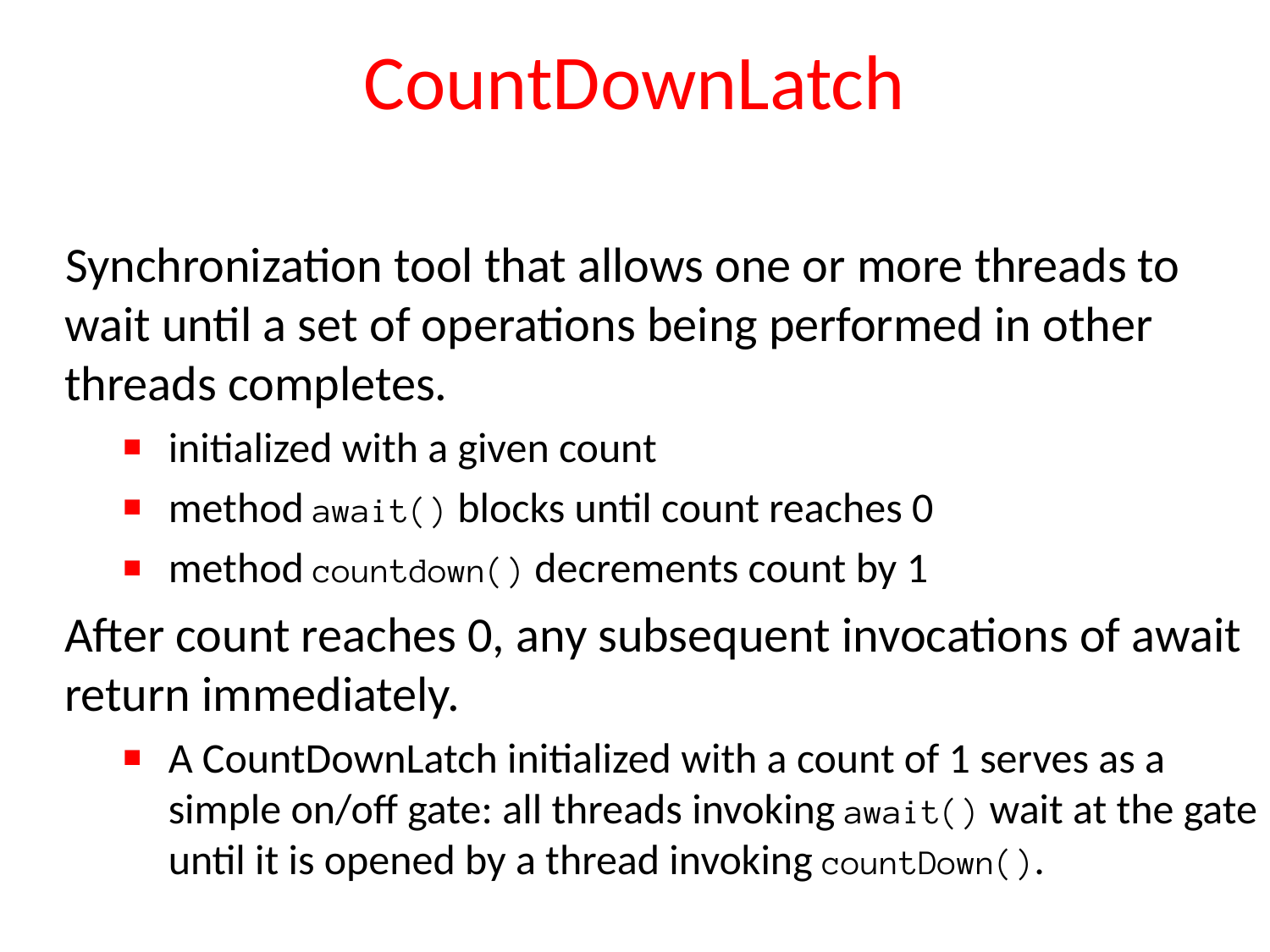

# CountDownLatch
Synchronization tool that allows one or more threads to wait until a set of operations being performed in other threads completes.
initialized with a given count
method await() blocks until count reaches 0
method countdown() decrements count by 1
After count reaches 0, any subsequent invocations of await return immediately.
A CountDownLatch initialized with a count of 1 serves as a simple on/off gate: all threads invoking await() wait at the gate until it is opened by a thread invoking countDown().